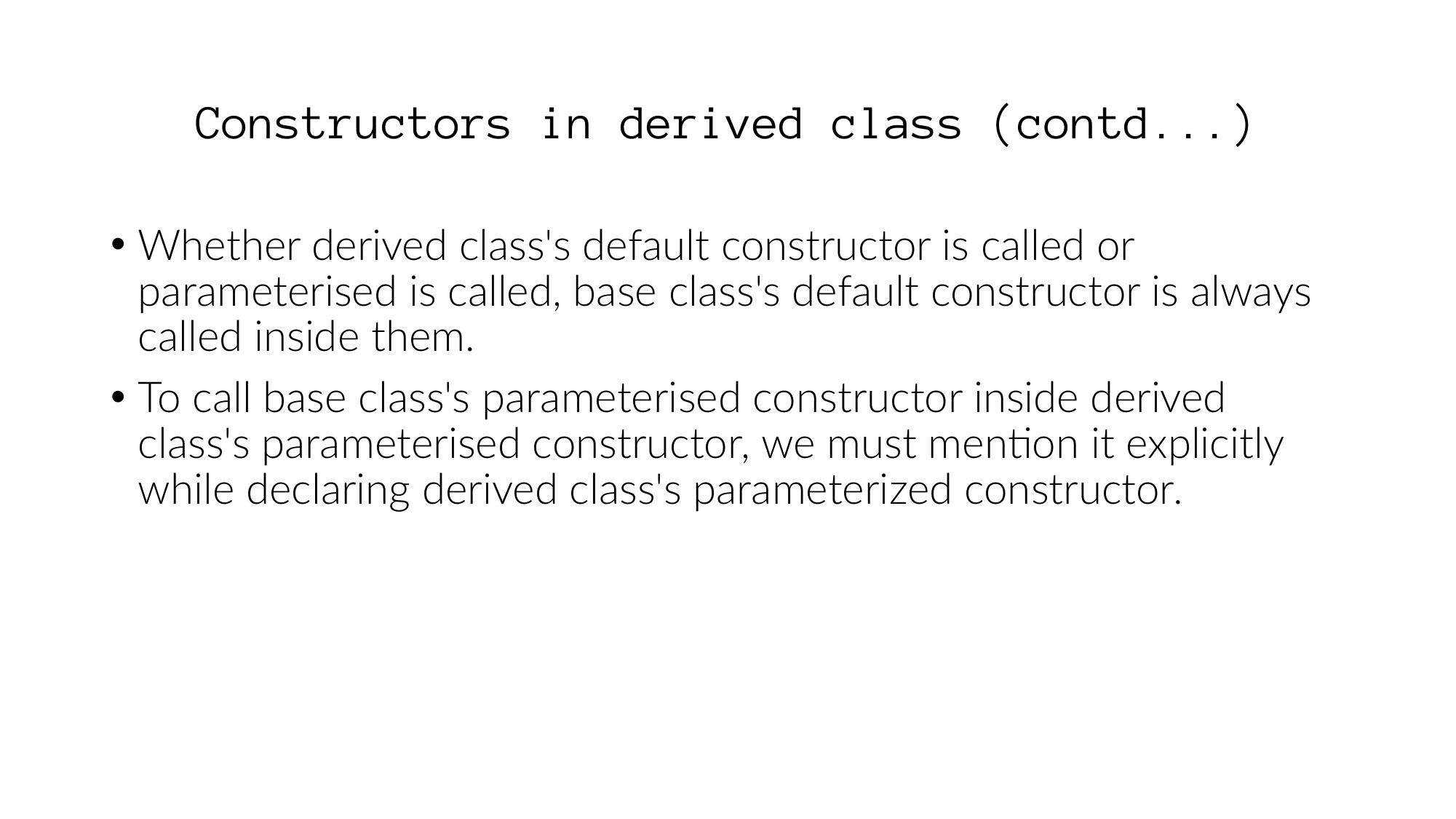

# Constructors in derived class (contd...)
Whether derived class's default constructor is called or parameterised is called, base class's default constructor is always called inside them.
To call base class's parameterised constructor inside derived class's parameterised constructor, we must mention it explicitly while declaring derived class's parameterized constructor.